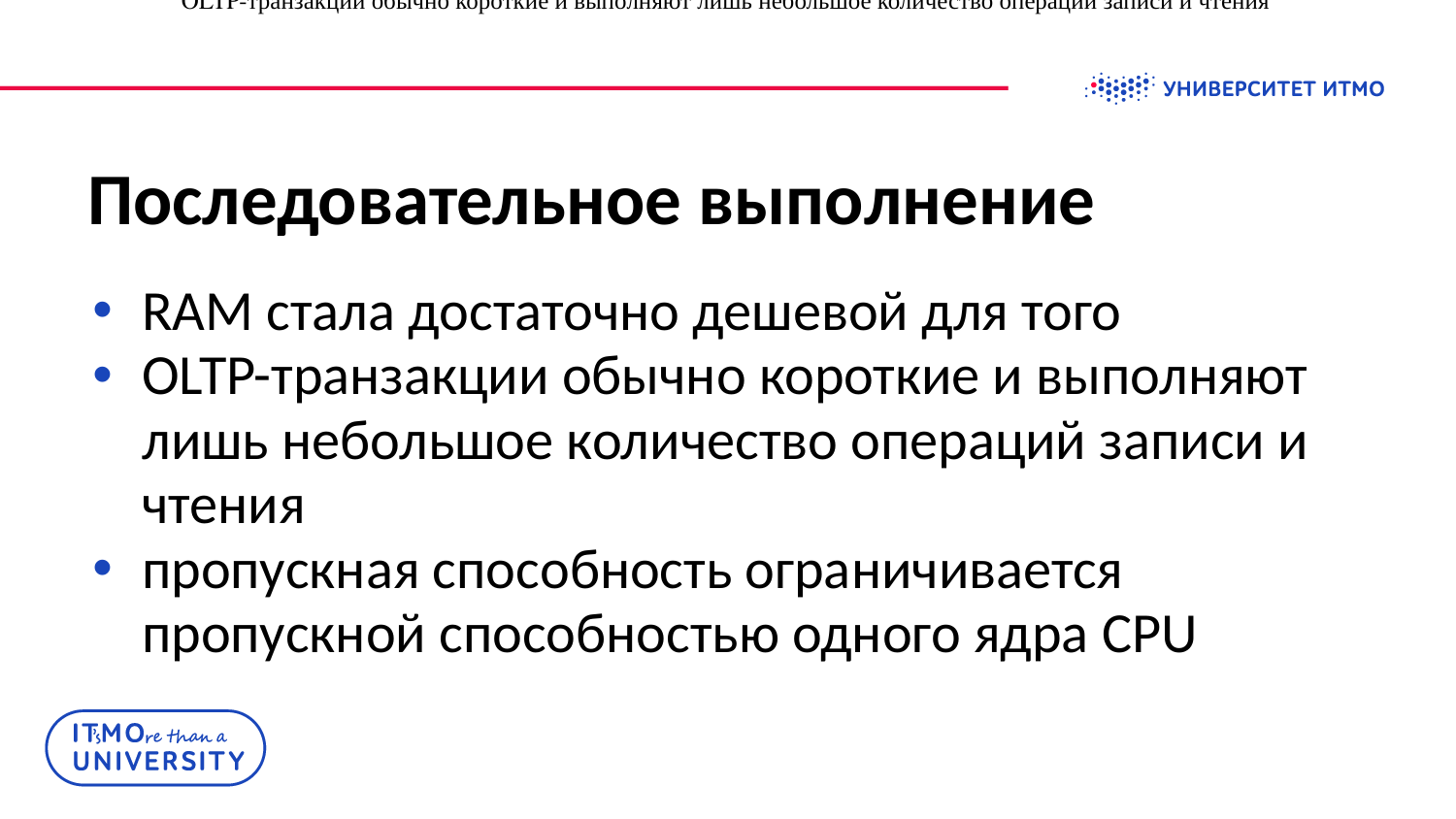

OLTP-транзакции обычно короткие и выполняют лишь небольшое количество операций записи и чтения
# Последовательное выполнение
RAM стала достаточно дешевой для того
OLTP-транзакции обычно короткие и выполняют лишь небольшое количество операций записи и чтения
пропускная способность ограничивается пропускной способностью одного ядра CPU